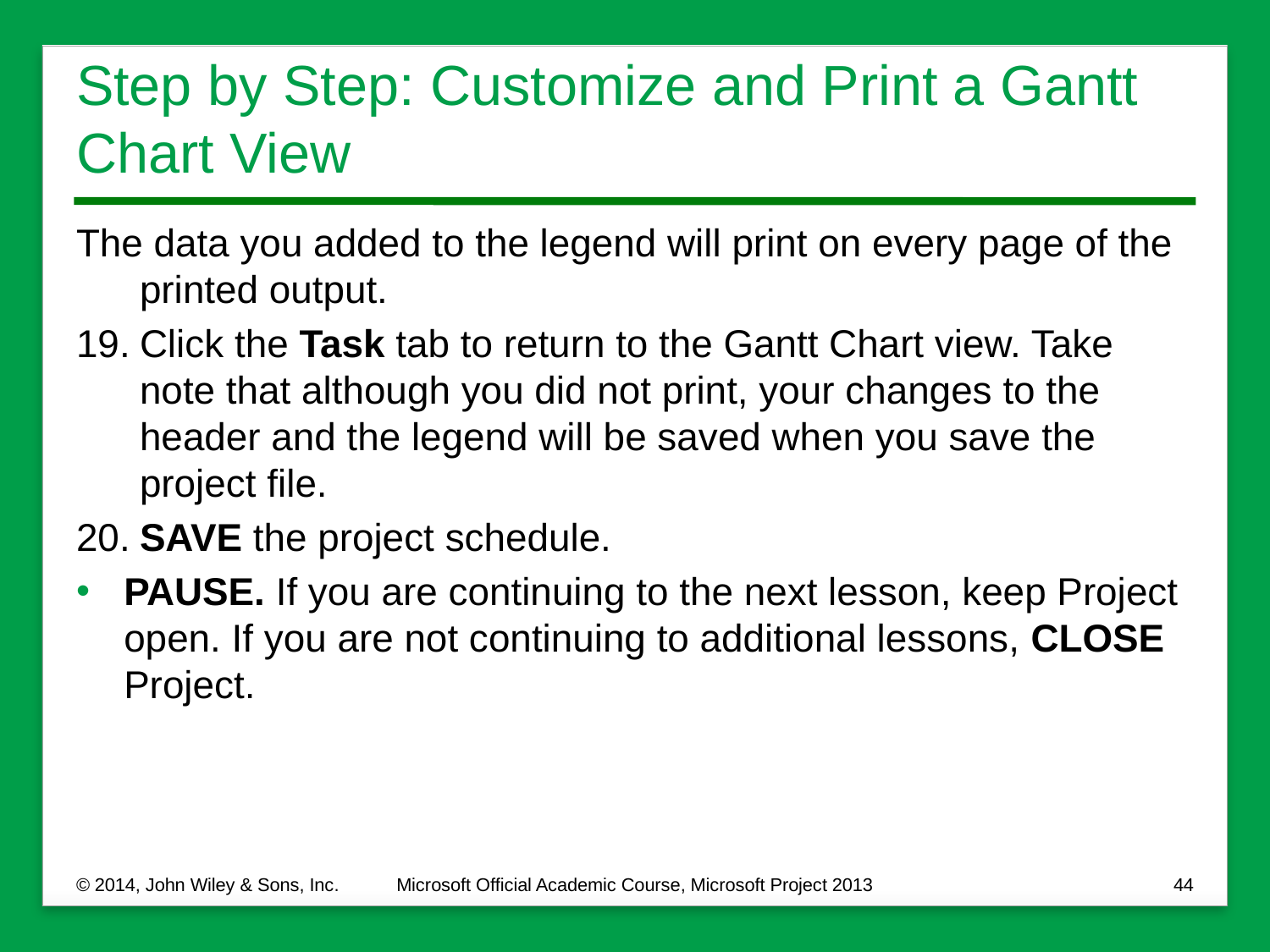

# Step by Step: Customize and Print a Gantt Chart View
The data you added to the legend will print on every page of the printed output.
19.	Click the Task tab to return to the Gantt Chart view. Take note that although you did not print, your changes to the header and the legend will be saved when you save the project file.
20.	SAVE the project schedule.
PAUSE. If you are continuing to the next lesson, keep Project open. If you are not continuing to additional lessons, CLOSE Project.
© 2014, John Wiley & Sons, Inc.
Microsoft Official Academic Course, Microsoft Project 2013
44